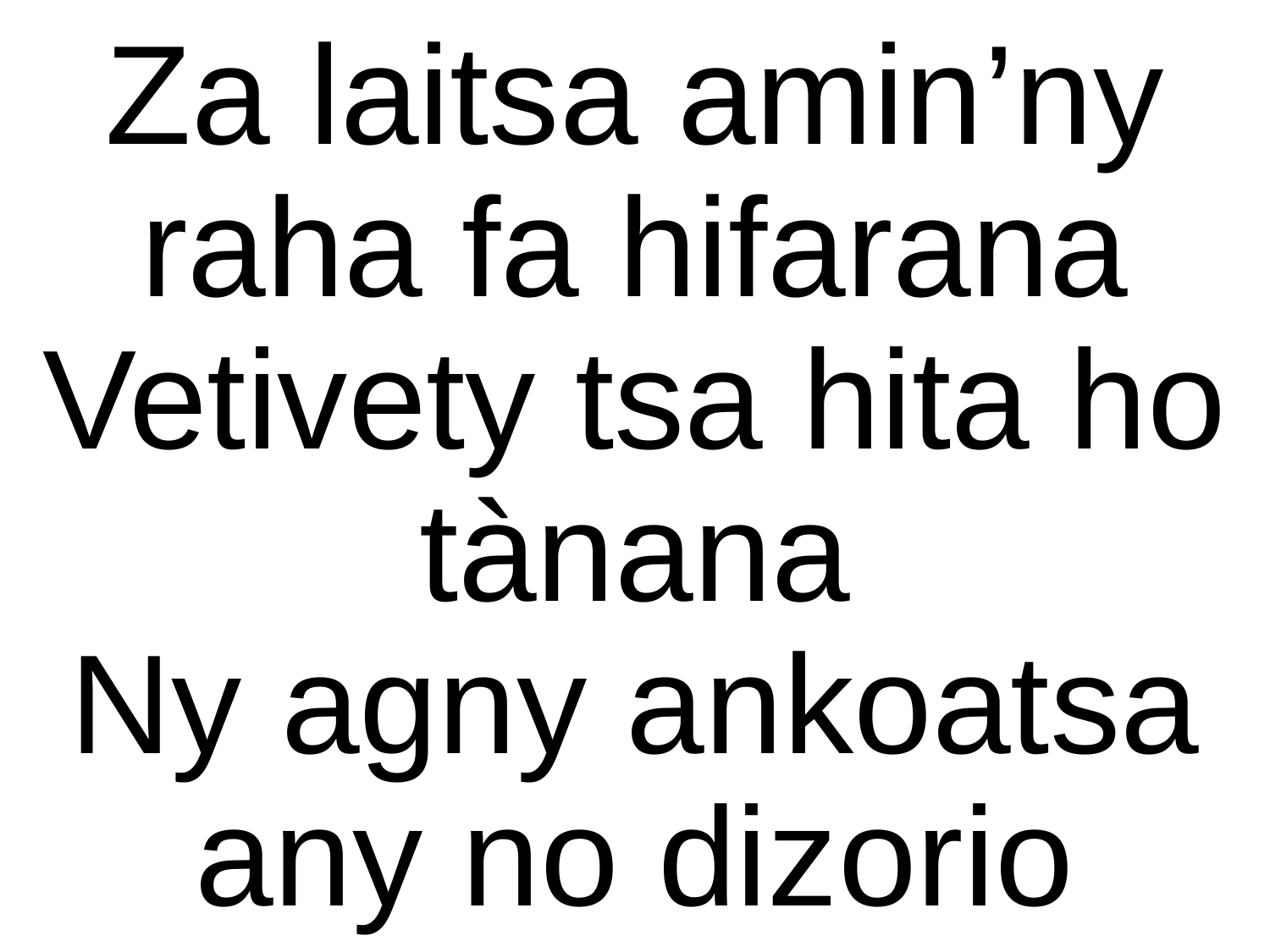

# Za laitsa amin’ny raha fa hifarana Vetivety tsa hita ho tànana Ny agny ankoatsa any no dizorio